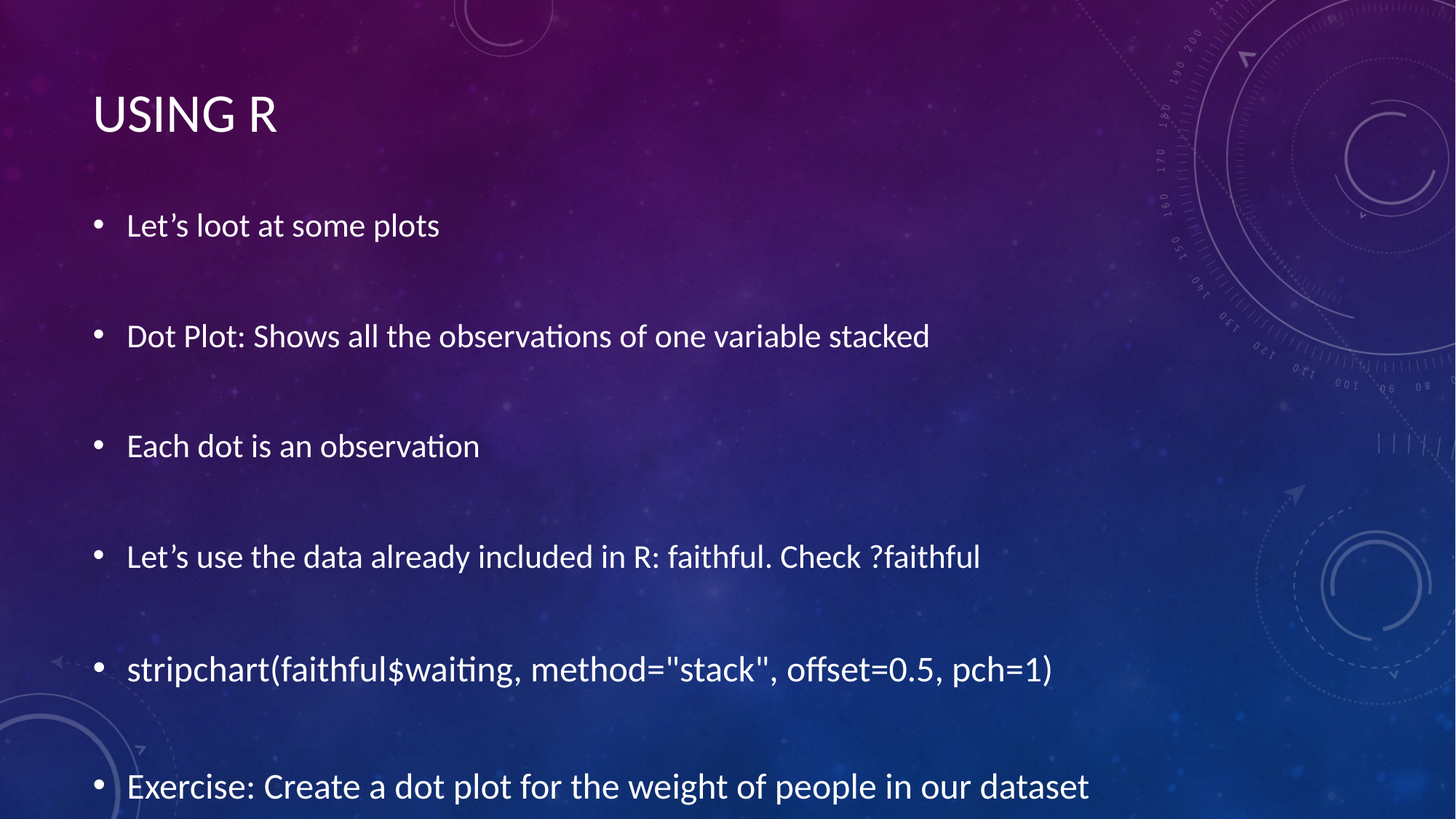

# Using R
Let’s loot at some plots

Dot Plot: Shows all the observations of one variable stacked

Each dot is an observation

Let’s use the data already included in R: faithful. Check ?faithful

stripchart(faithful$waiting, method="stack", offset=0.5, pch=1)

Exercise: Create a dot plot for the weight of people in our dataset